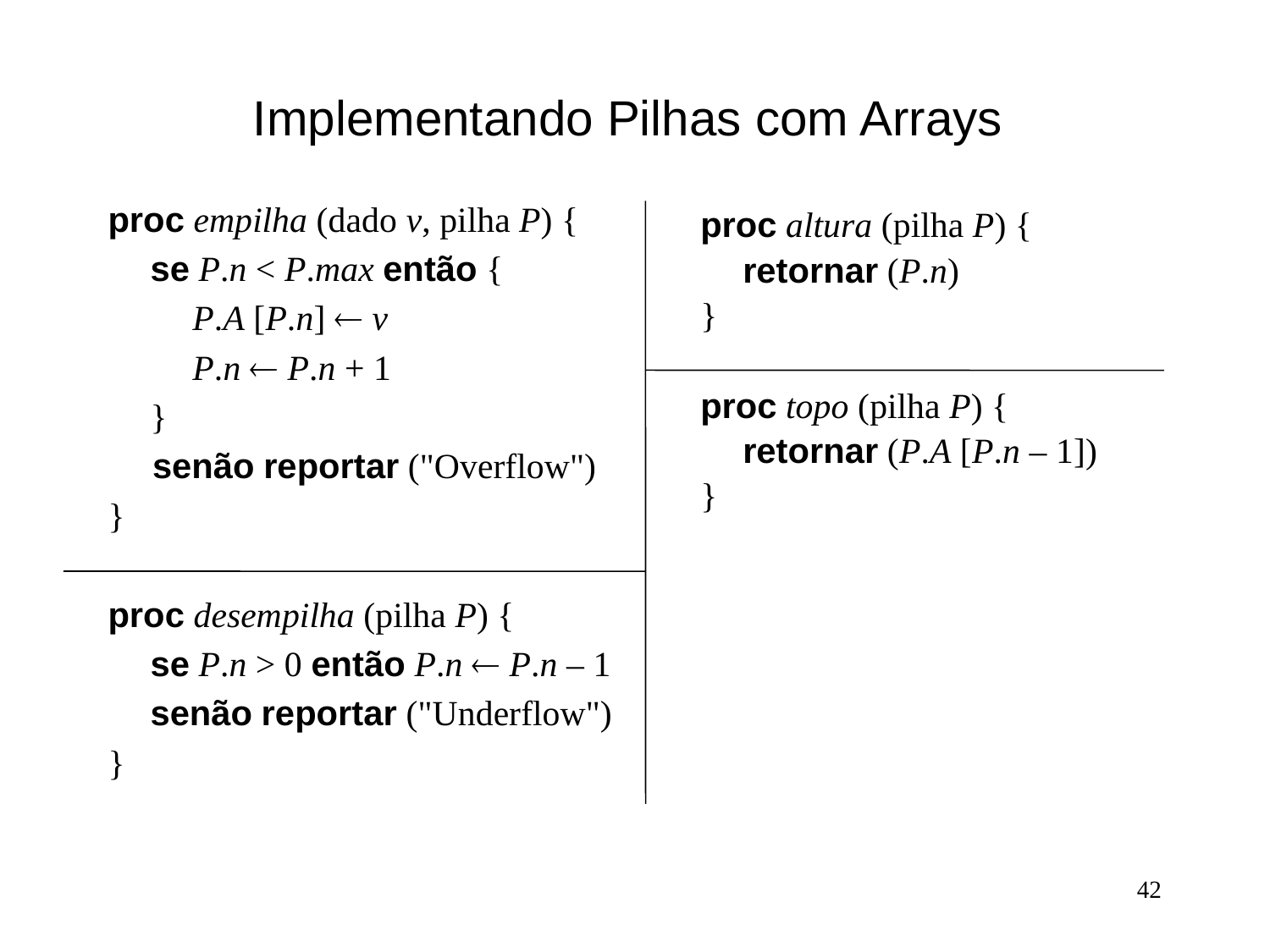

# Implementando Pilhas com Arrays
proc empilha (dado v, pilha P) {
  se P.n < P.max então {
    P.A [P.n] ← v
    P.n ← P.n + 1
  }
     senão reportar ("Overflow")
}

proc desempilha (pilha P) {
  se P.n > 0 então P.n ← P.n – 1
  senão reportar ("Underflow")
}

proc altura (pilha P) {
  retornar (P.n)
}

proc topo (pilha P) {
  retornar (P.A [P.n – 1])
}

42